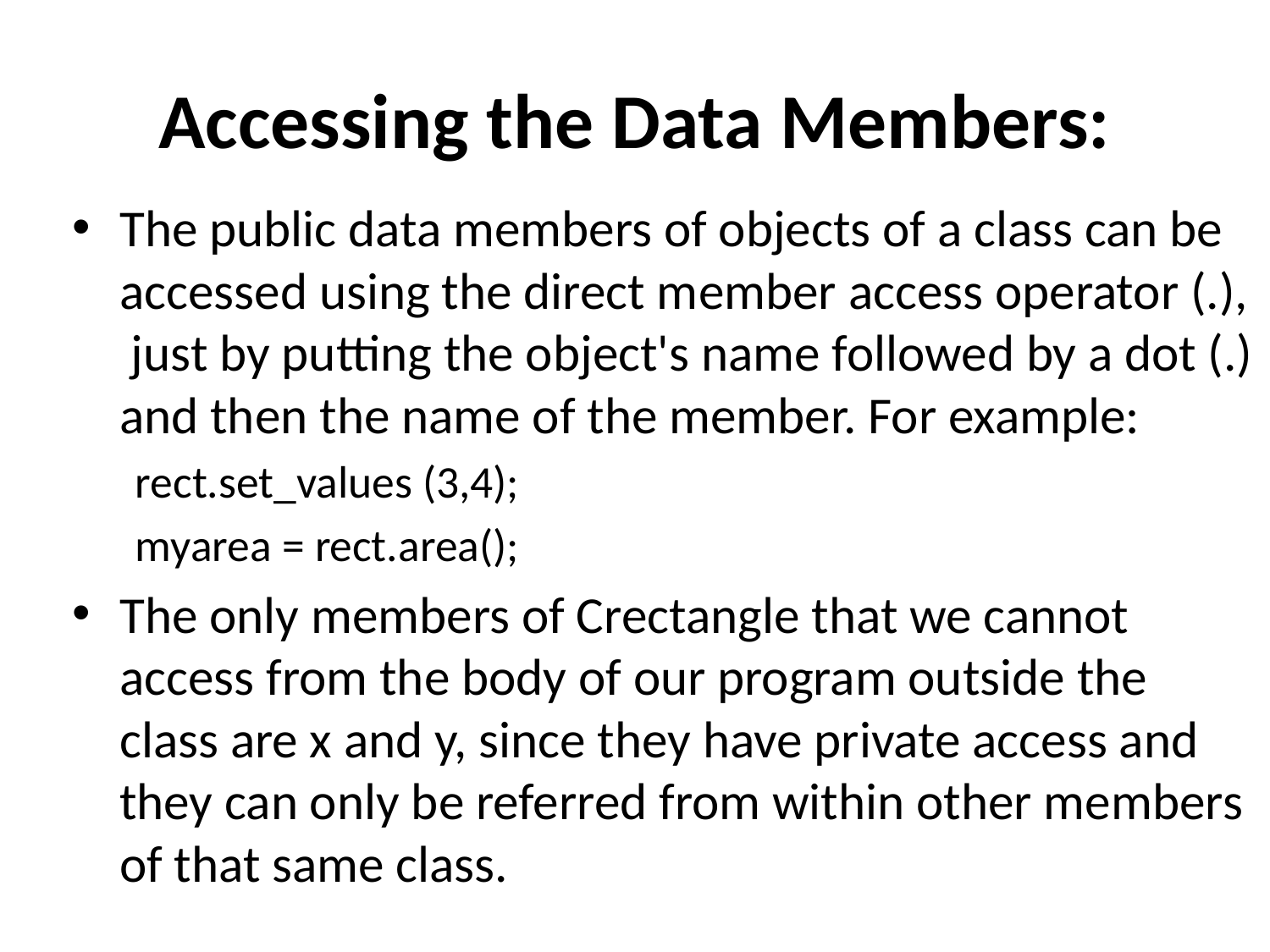

# Accessing the Data Members:
The public data members of objects of a class can be accessed using the direct member access operator (.),  just by putting the object's name followed by a dot (.) and then the name of the member. For example:
rect.set_values (3,4);
myarea = rect.area();
The only members of Crectangle that we cannot access from the body of our program outside the class are x and y, since they have private access and they can only be referred from within other members of that same class.